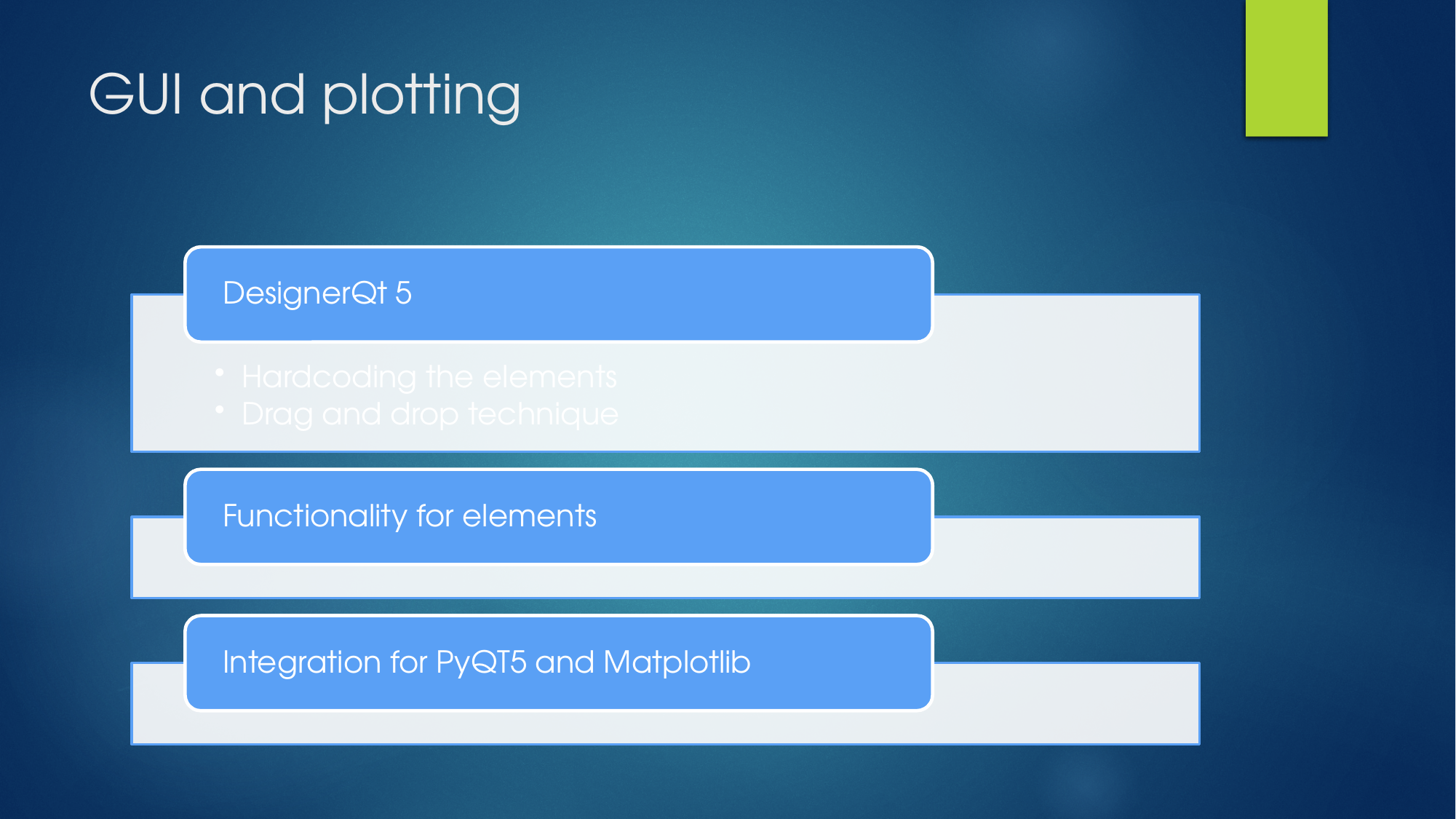

# GUI and plotting
Hardcoding the elements
Drag and drop technique
DesignerQt 5
Functionality for elements
Integration for PyQT5 and Matplotlib